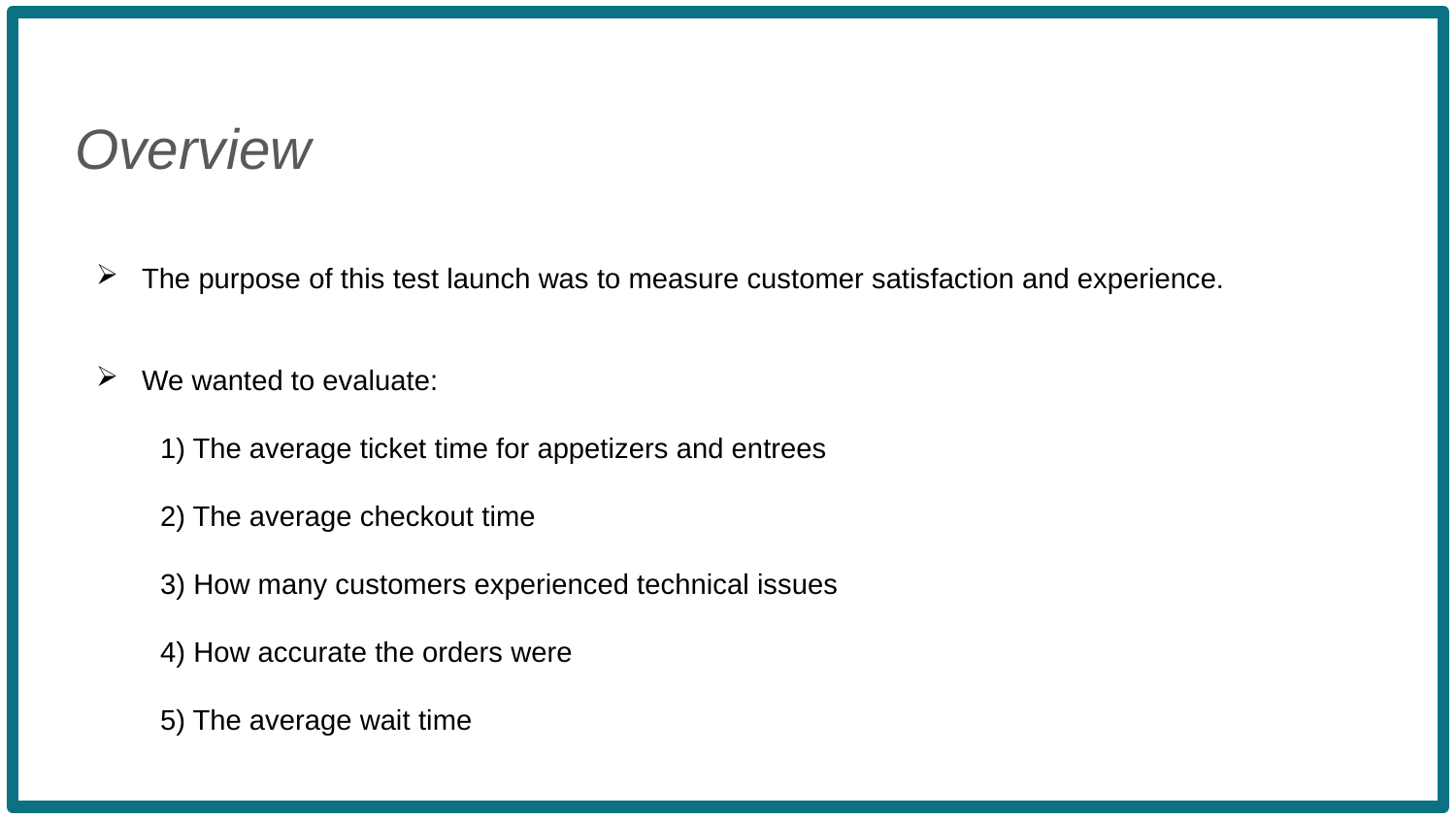

Overview
The purpose of this test launch was to measure customer satisfaction and experience.

We wanted to evaluate:
        1) The average ticket time for appetizers and entrees
        2) The average checkout time
        3) How many customers experienced technical issues
        4) How accurate the orders were
        5) The average wait time